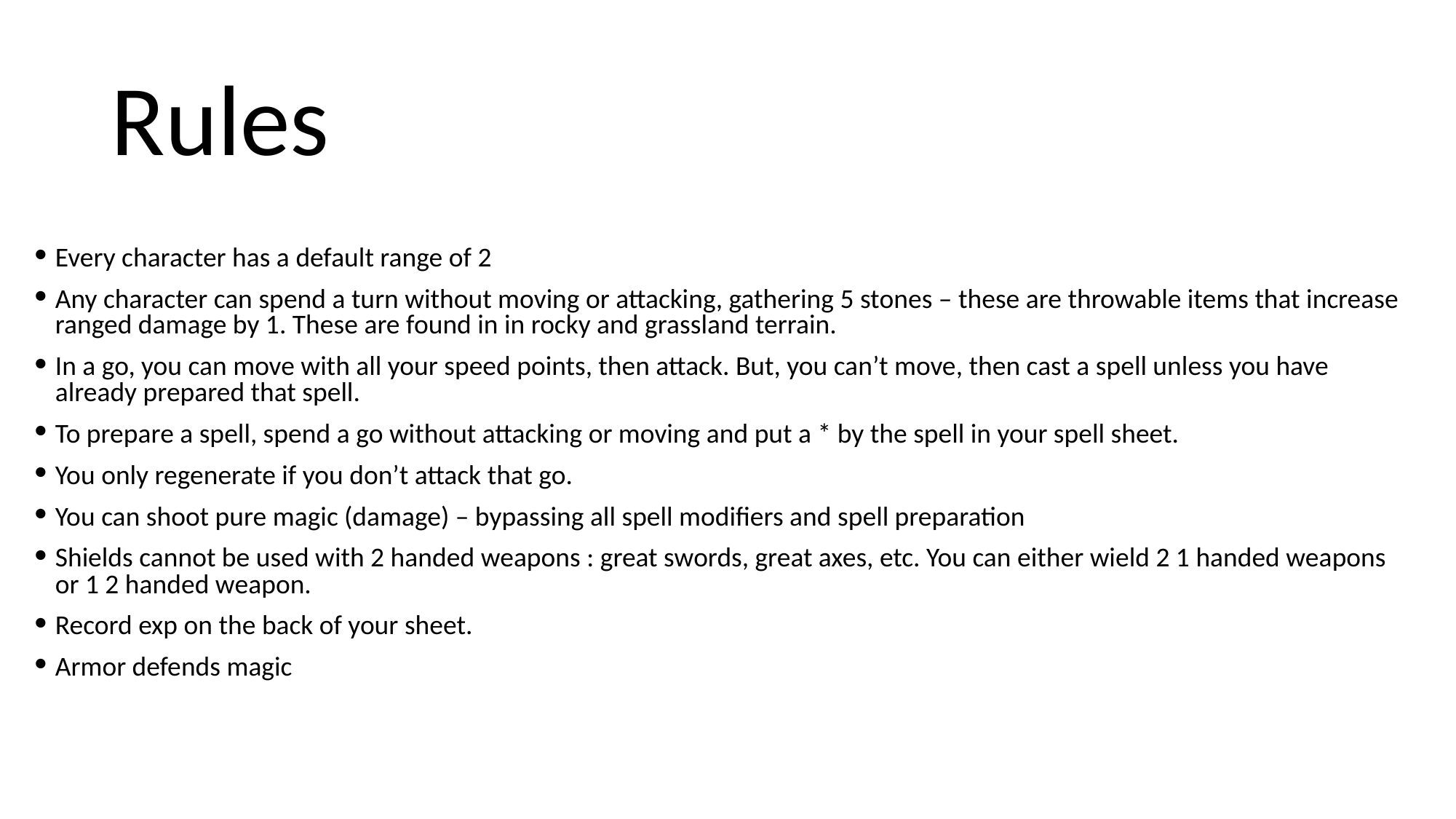

# Rules
Every character has a default range of 2
Any character can spend a turn without moving or attacking, gathering 5 stones – these are throwable items that increase ranged damage by 1. These are found in in rocky and grassland terrain.
In a go, you can move with all your speed points, then attack. But, you can’t move, then cast a spell unless you have already prepared that spell.
To prepare a spell, spend a go without attacking or moving and put a * by the spell in your spell sheet.
You only regenerate if you don’t attack that go.
You can shoot pure magic (damage) – bypassing all spell modifiers and spell preparation
Shields cannot be used with 2 handed weapons : great swords, great axes, etc. You can either wield 2 1 handed weapons or 1 2 handed weapon.
Record exp on the back of your sheet.
Armor defends magic